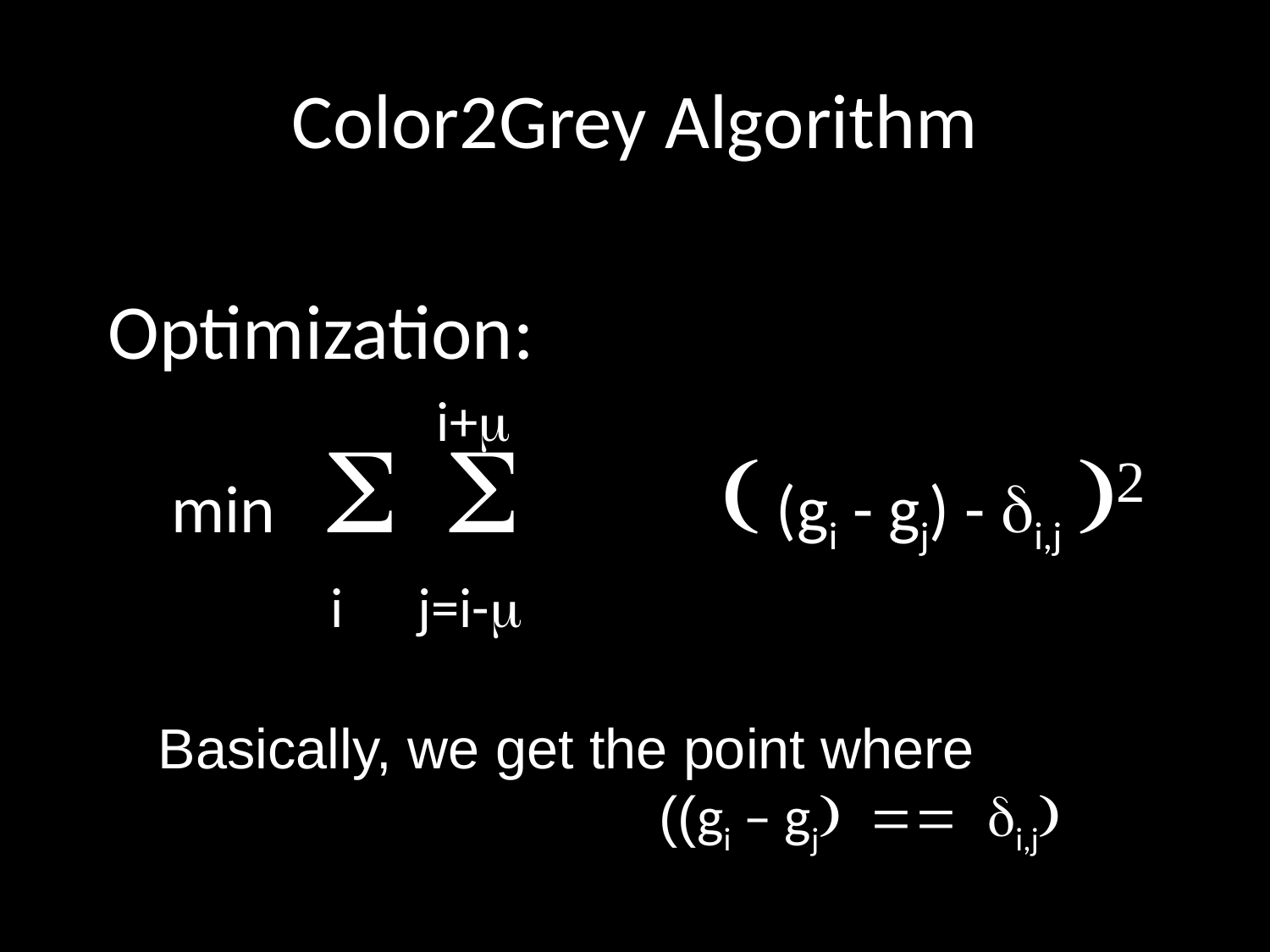

# Color2Grey Algorithm
Optimization:

min Σ Σ    ( (gi - gj) - δi,j )2
i+μ
i
 j=i-μ
Basically, we get the point where
                                ((gi – gj) == δi,j)